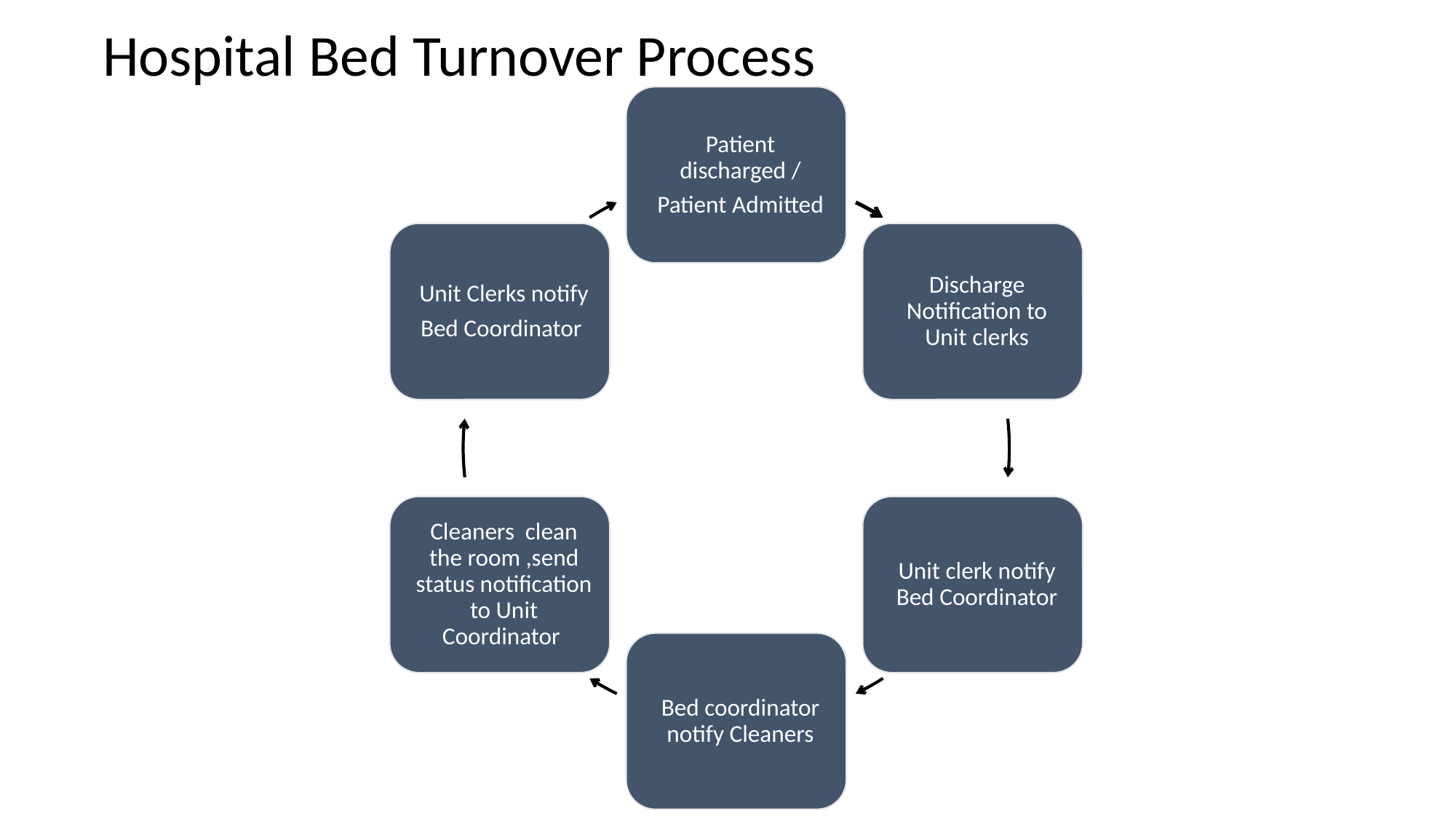

# Hospital Bed Turnover Process
Patient discharged /
Patient Admitted
Discharge Notification to Unit clerks
Unit clerk notify Bed Coordinator
Bed coordinator notify Cleaners
Cleaners  clean the room ,send status notification to Unit Coordinator
Unit Clerks notify
Bed Coordinator